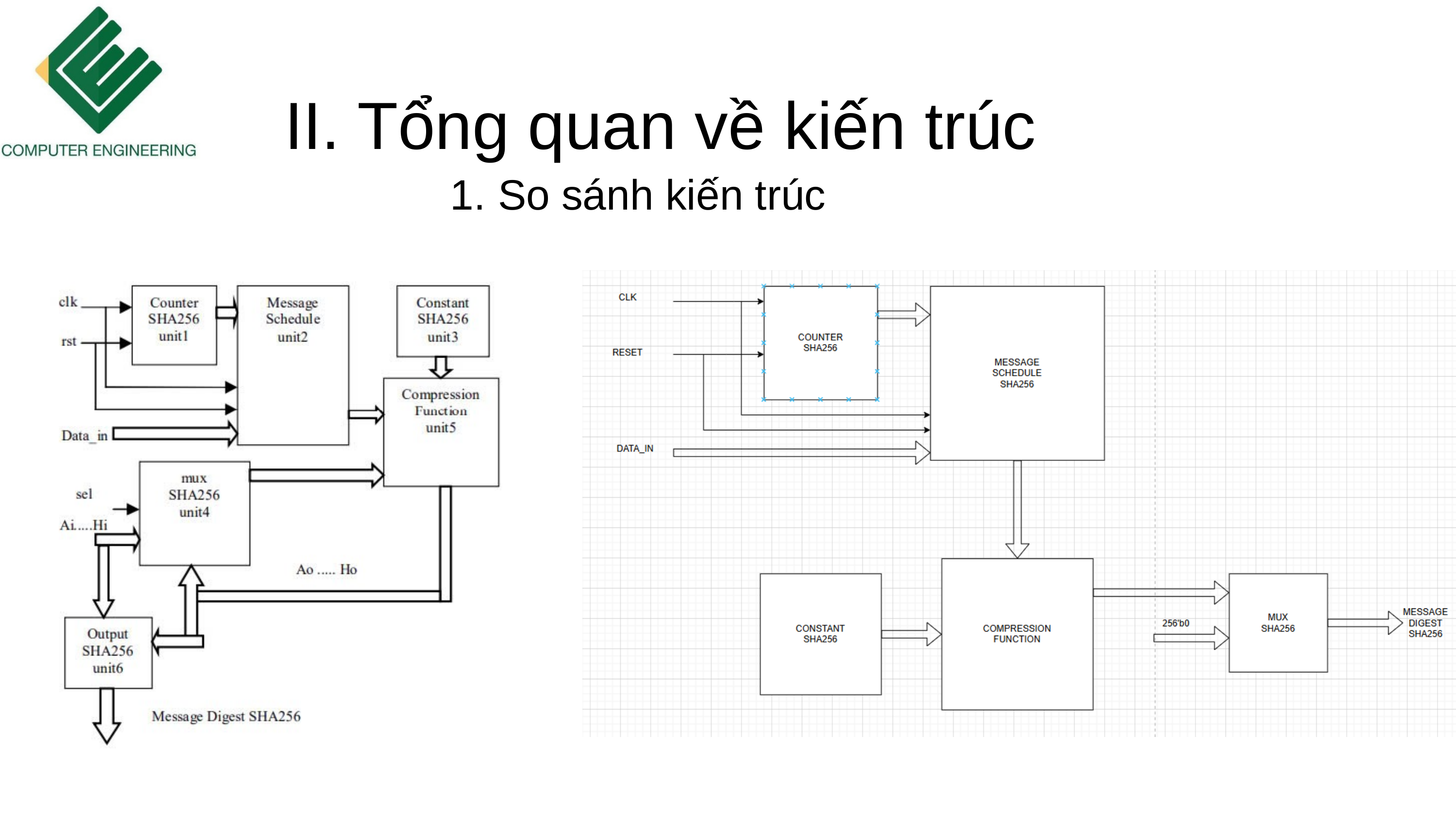

II. Tổng quan về kiến trúc

 So sánh kiến trúc